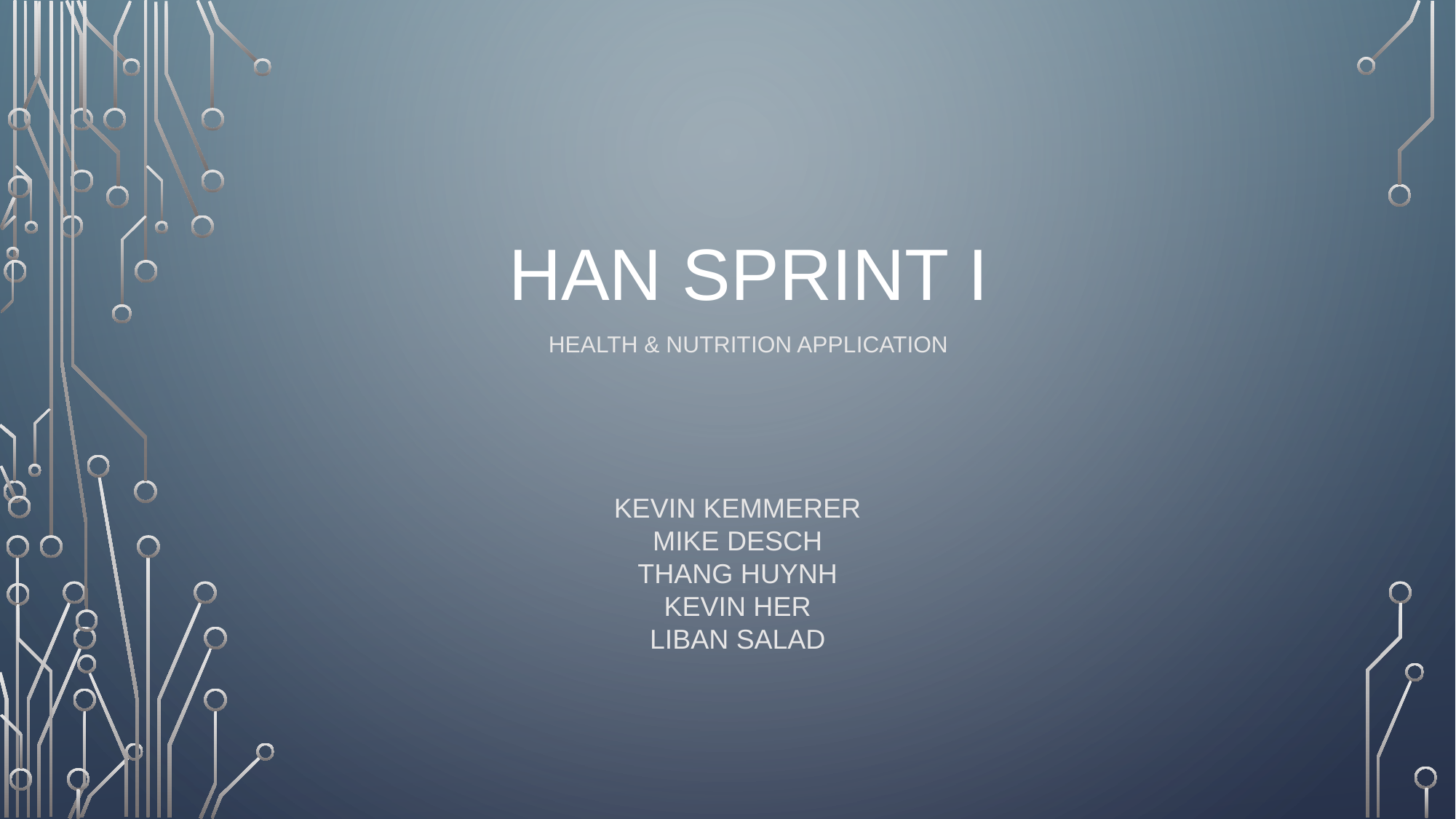

# HaN SPRINT I
HEALTH & NUTRITION APPLICATION
KEVIN KEMMERER
MIKE DESCH
THANG HUYNH
KEVIN HER
LIBAN SALAD